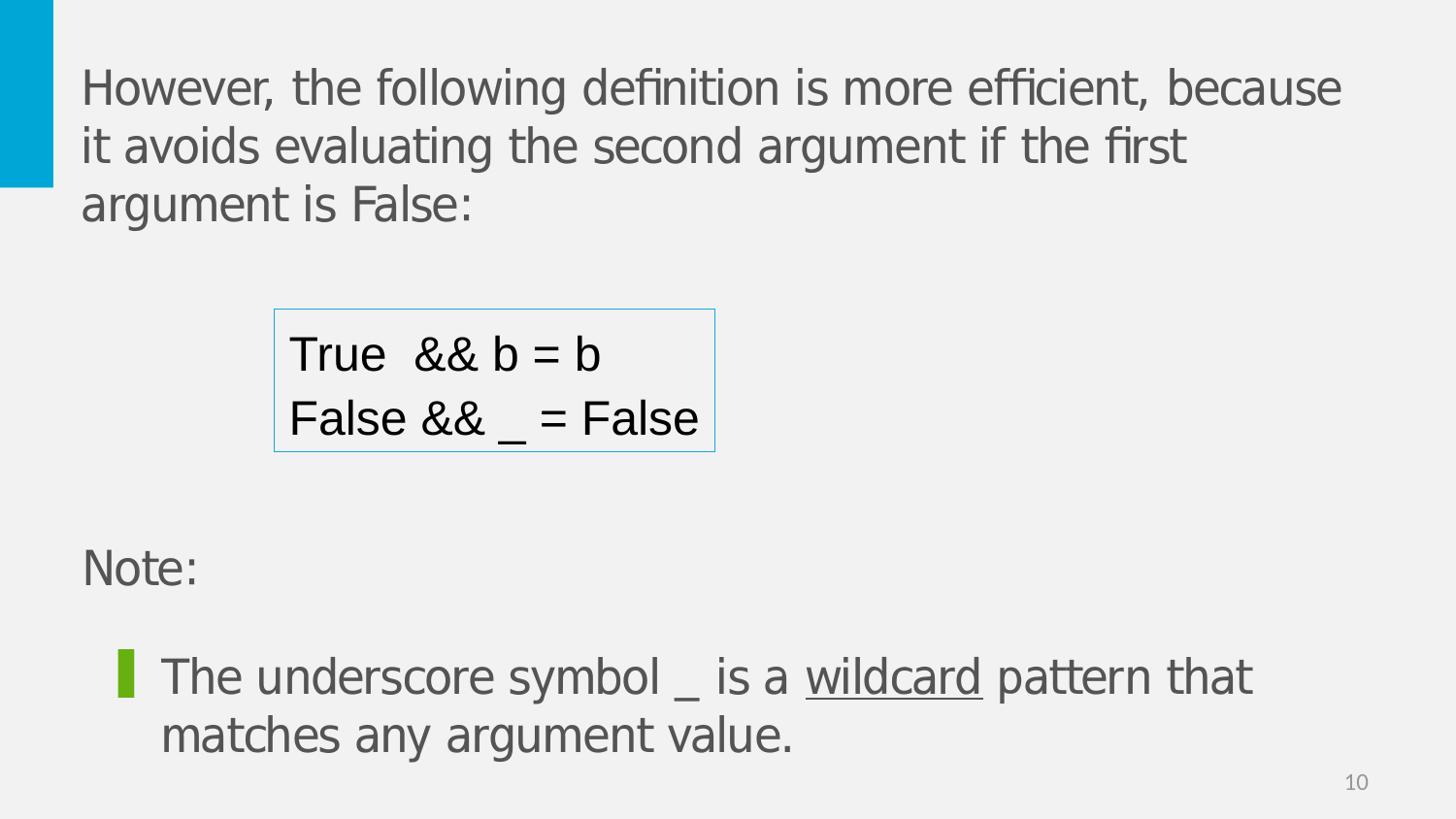

However, the following definition is more efficient, because it avoids evaluating the second argument if the first argument is False:
True  && b = b
False && _ = False
Note:
The underscore symbol _ is a wildcard pattern that matches any argument value.
10